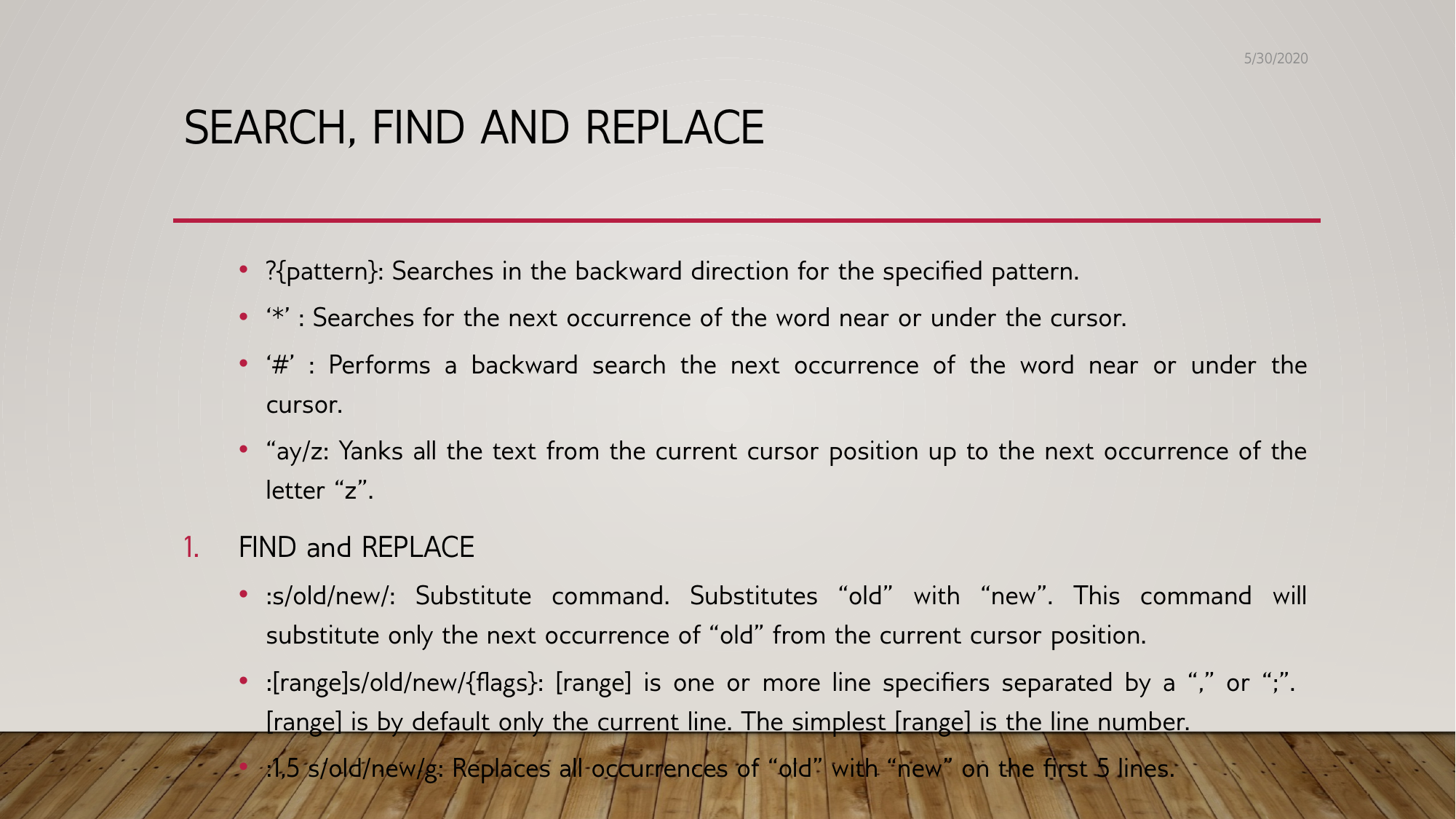

5/30/2020
# Search, find and replace
?{pattern}: Searches in the backward direction for the specified pattern.
‘*’ : Searches for the next occurrence of the word near or under the cursor.
‘#’ : Performs a backward search the next occurrence of the word near or under the cursor.
“ay/z: Yanks all the text from the current cursor position up to the next occurrence of the letter “z”.
FIND and REPLACE
:s/old/new/: Substitute command. Substitutes “old” with “new”. This command will substitute only the next occurrence of “old” from the current cursor position.
:[range]s/old/new/{flags}: [range] is one or more line specifiers separated by a “,” or “;”.  [range] is by default only the current line. The simplest [range] is the line number.
:1,5 s/old/new/g: Replaces all occurrences of “old” with “new” on the first 5 lines.